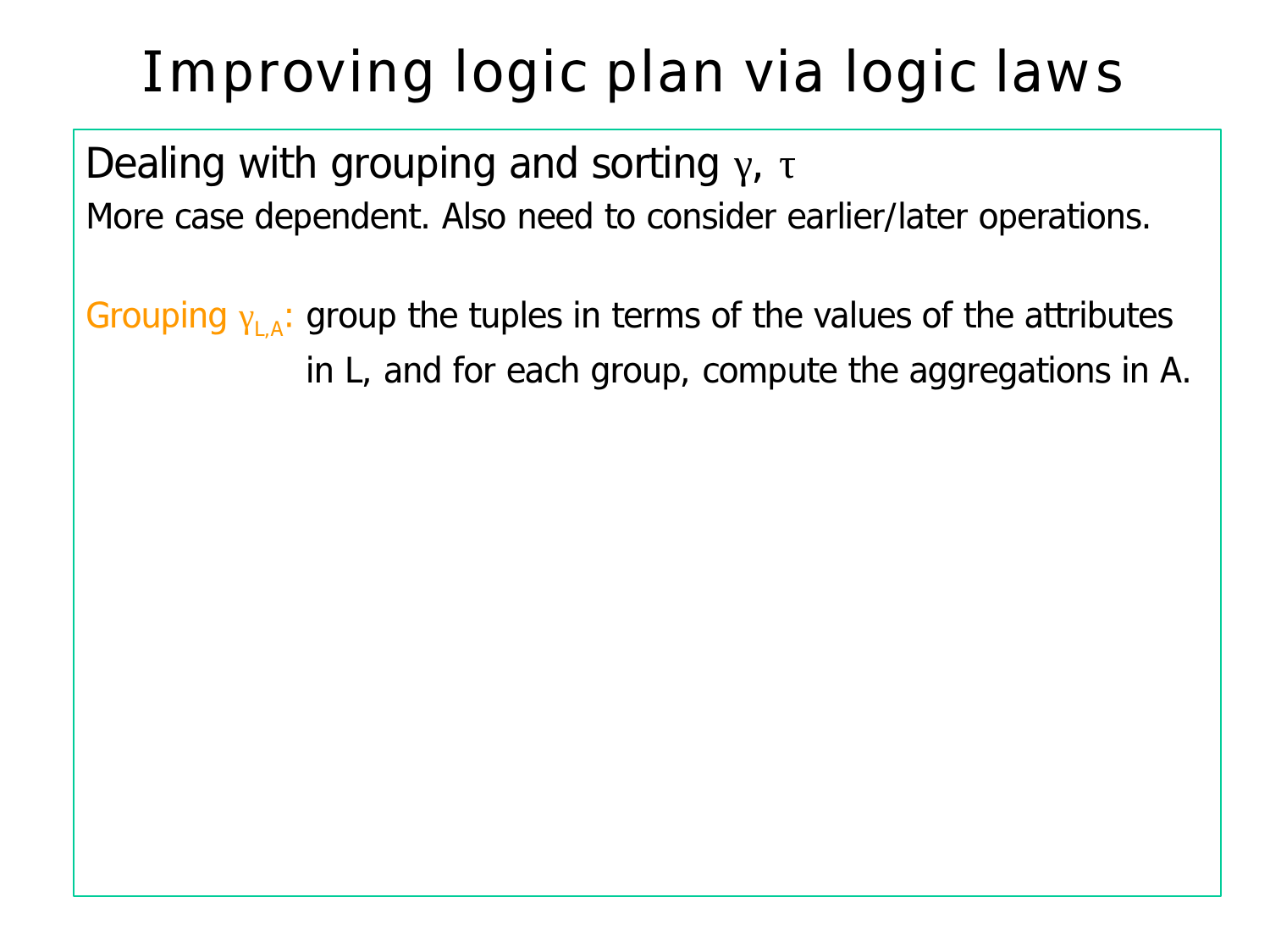

# Improving logic plan via logic laws
Dealing with grouping and sorting γ, τ
More case dependent. Also need to consider earlier/later operations.

Grouping γL,A: group the tuples in terms of the values of the attributes
                    in L, and for each group, compute the aggregations in A.